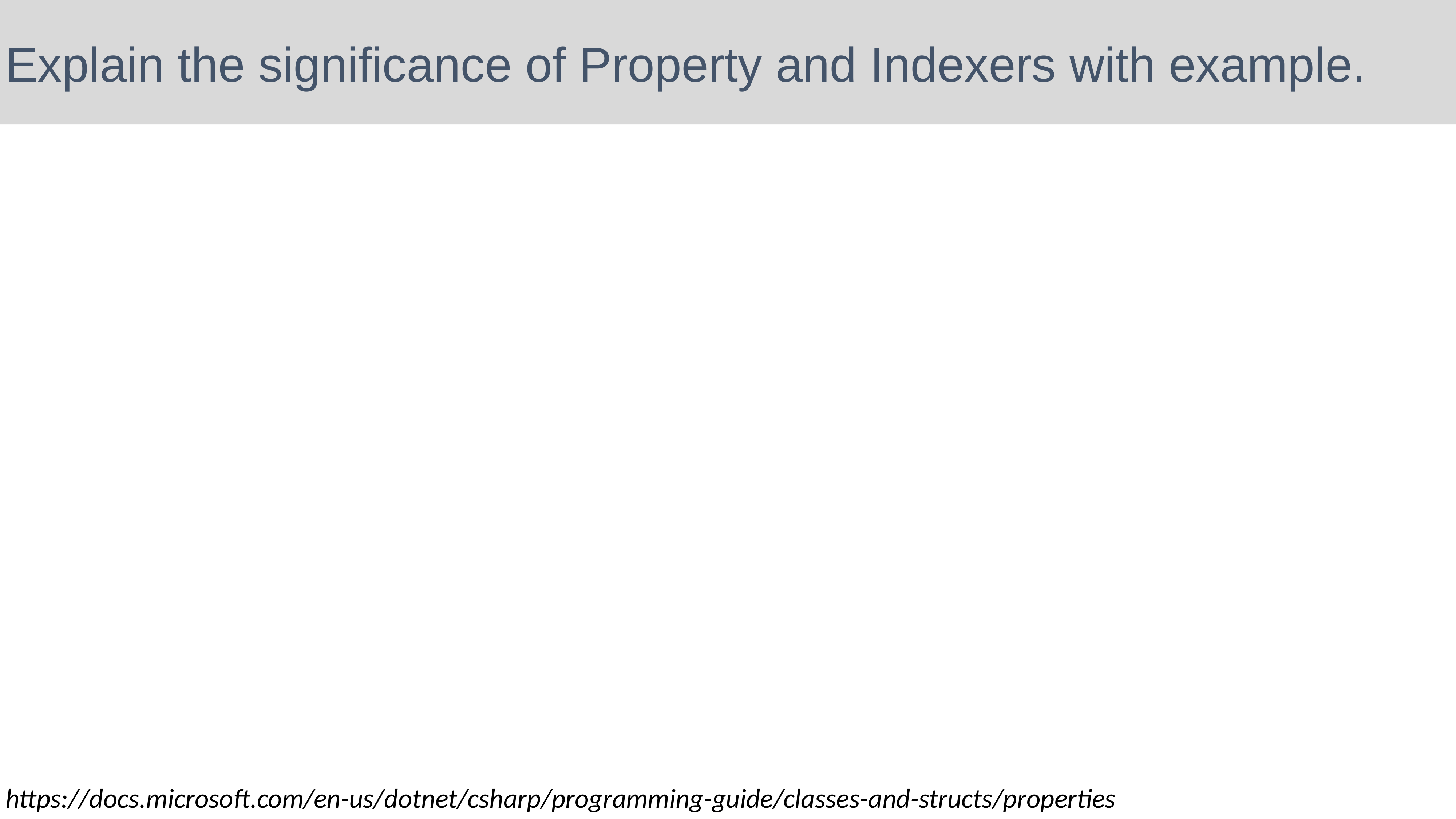

Explain the significance of Property and Indexers with example.
https://docs.microsoft.com/en-us/dotnet/csharp/programming-guide/classes-and-structs/properties